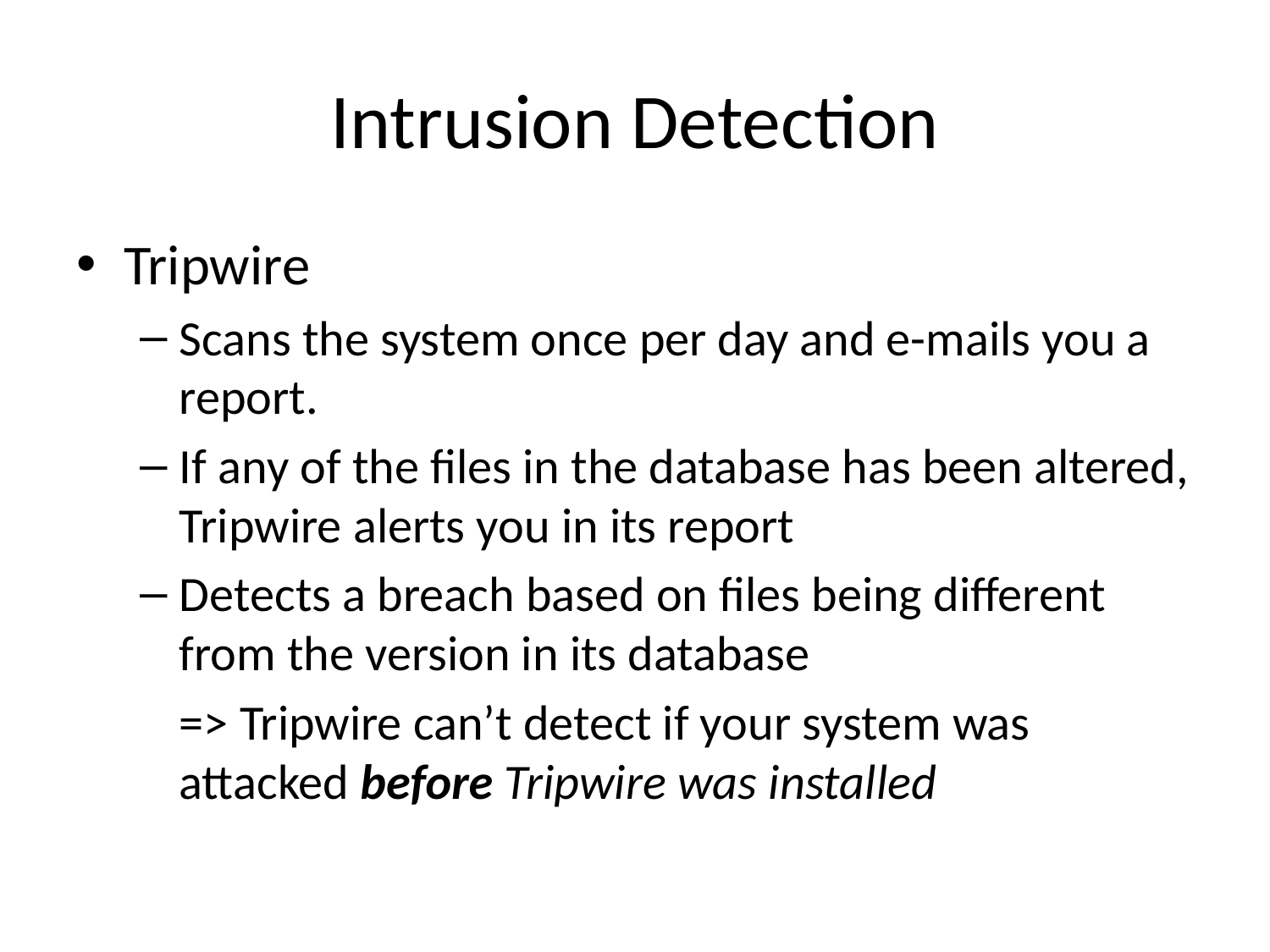

# Intrusion Detection
Tripwire
Scans the system once per day and e-mails you a report.
If any of the files in the database has been altered, Tripwire alerts you in its report
Detects a breach based on files being different from the version in its database
	=> Tripwire can’t detect if your system was attacked before Tripwire was installed